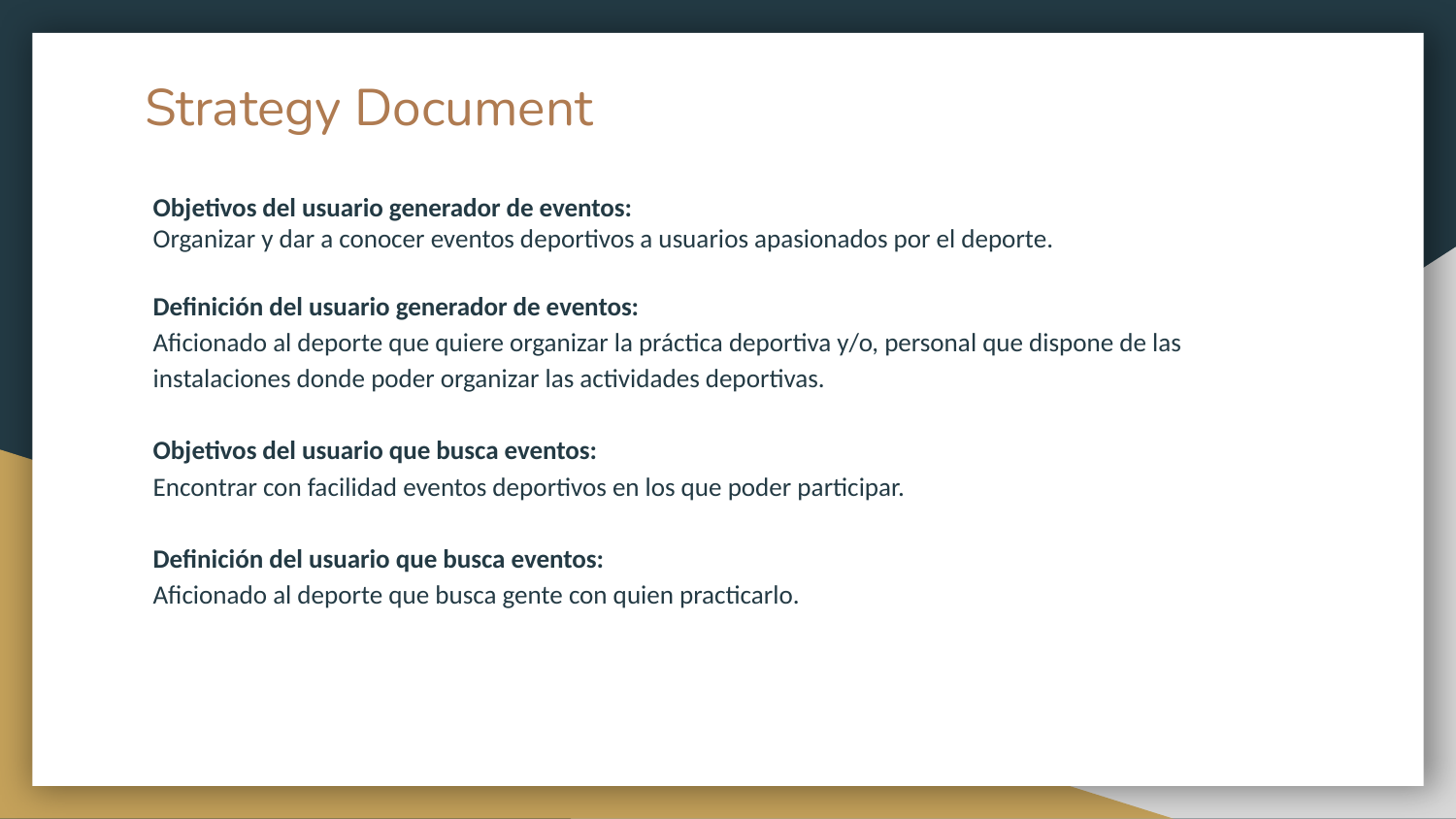

# Strategy Document
Objetivos del usuario generador de eventos:
Organizar y dar a conocer eventos deportivos a usuarios apasionados por el deporte.

Definición del usuario generador de eventos:
Aficionado al deporte que quiere organizar la práctica deportiva y/o, personal que dispone de las instalaciones donde poder organizar las actividades deportivas.

Objetivos del usuario que busca eventos:
Encontrar con facilidad eventos deportivos en los que poder participar.

Definición del usuario que busca eventos:
Aficionado al deporte que busca gente con quien practicarlo.